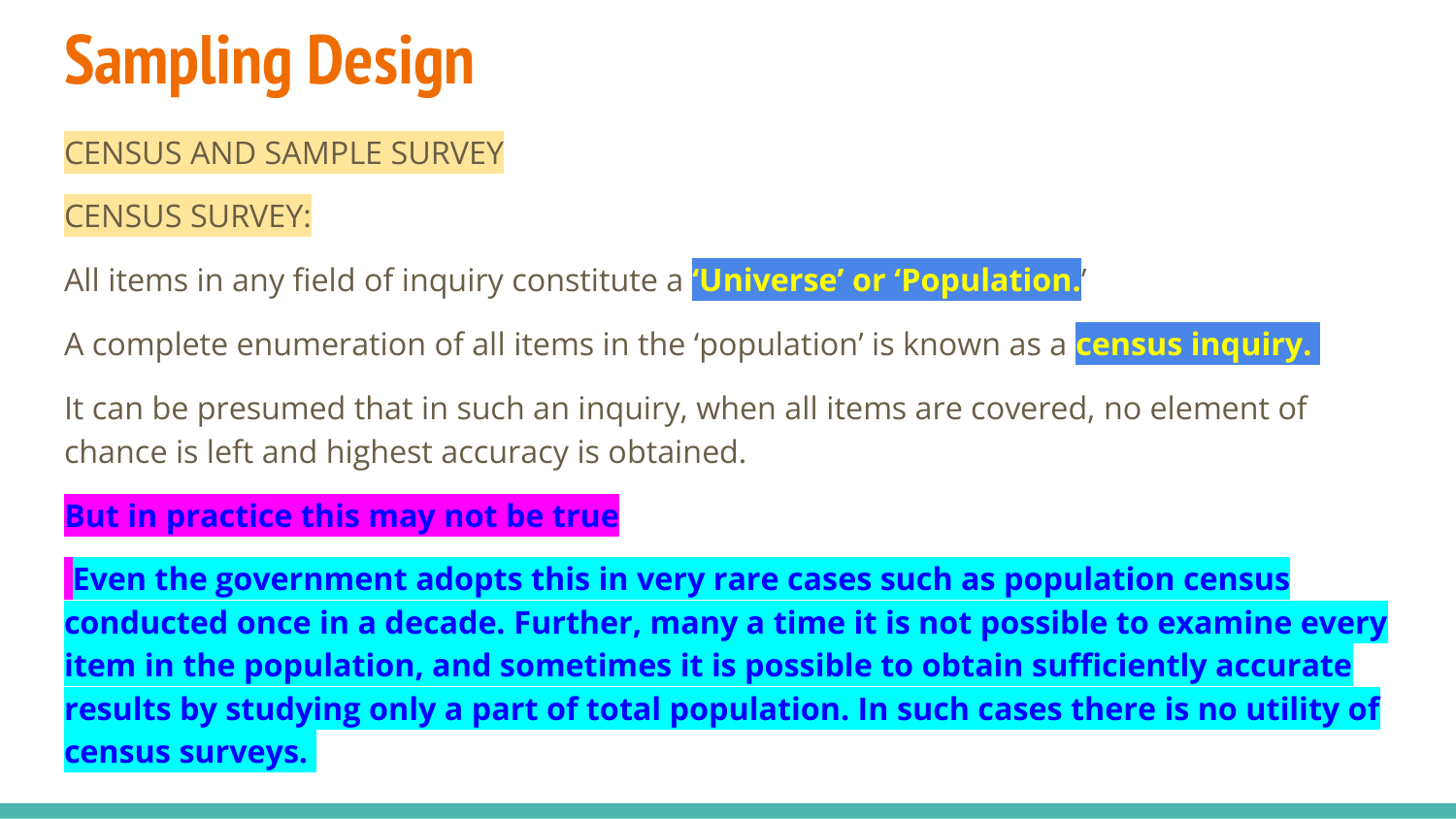

# Sampling Design
CENSUS AND SAMPLE SURVEY
CENSUS SURVEY:
All items in any field of inquiry constitute a ‘Universe’ or ‘Population.’
A complete enumeration of all items in the ‘population’ is known as a census inquiry.
It can be presumed that in such an inquiry, when all items are covered, no element of chance is left and highest accuracy is obtained.
But in practice this may not be true
 Even the government adopts this in very rare cases such as population census conducted once in a decade. Further, many a time it is not possible to examine every item in the population, and sometimes it is possible to obtain sufficiently accurate results by studying only a part of total population. In such cases there is no utility of census surveys.